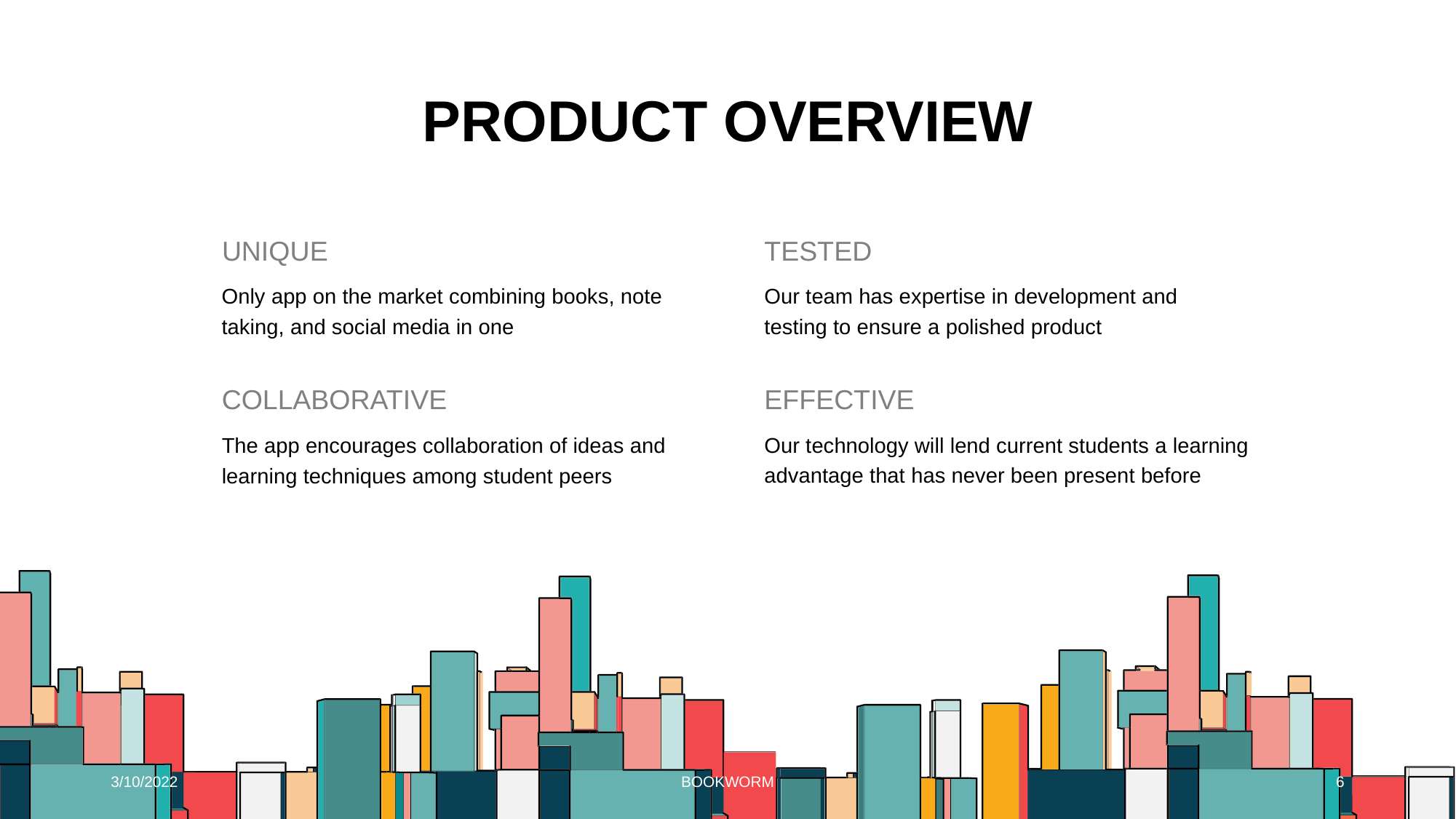

# PRODUCT OVERVIEW
UNIQUE
TESTED
Our team has expertise in development and testing to ensure a polished product
Only app on the market combining books, note taking, and social media in one
COLLABORATIVE
EFFECTIVE
The app encourages collaboration of ideas and learning techniques among student peers
Our technology will lend current students a learning advantage that has never been present before
3/10/2022
BOOKWORM
6